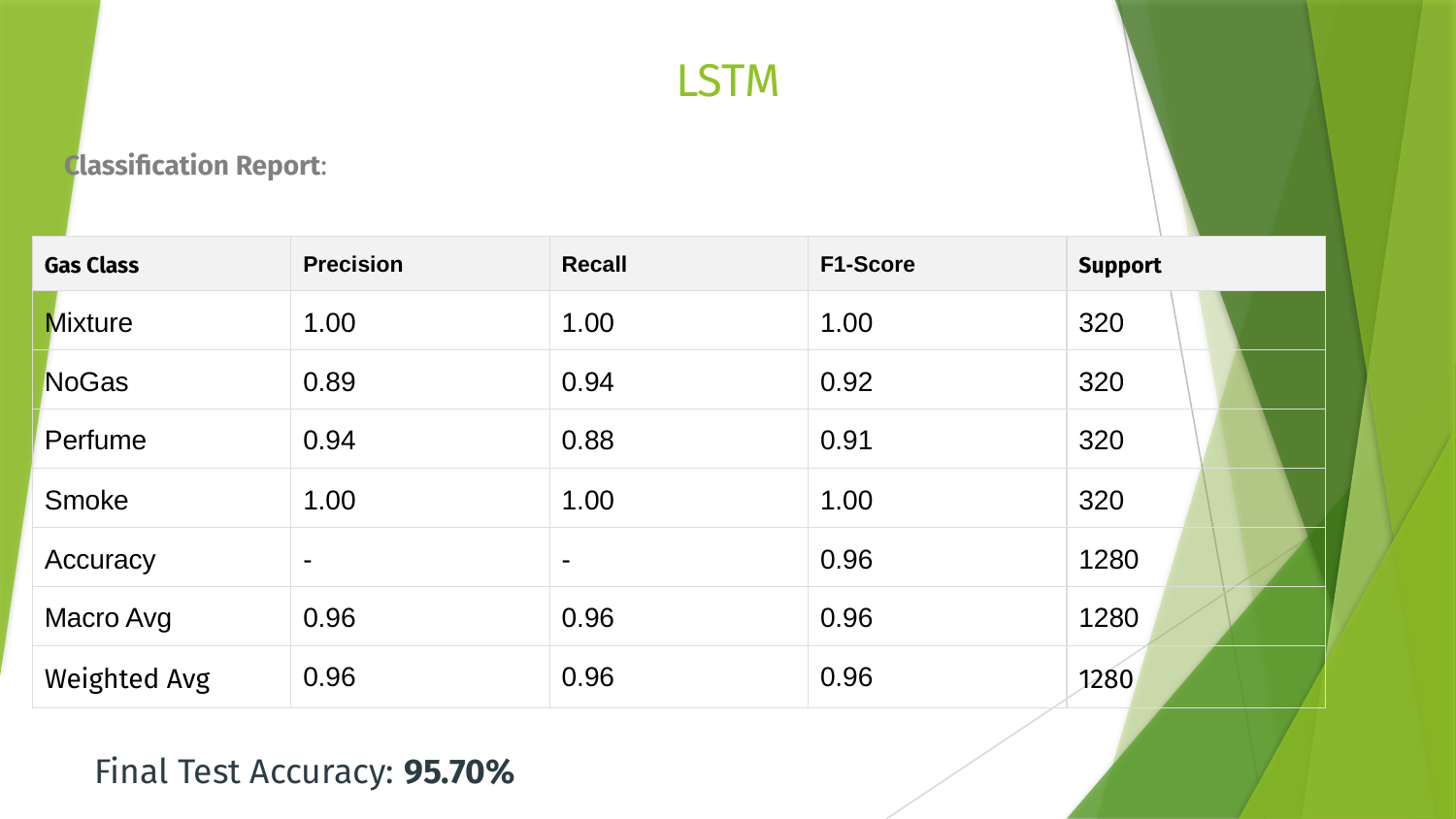

# LSTM
Classification Report:

| Gas Class | Precision | Recall | F1-Score | Support |
| --- | --- | --- | --- | --- |
| Mixture | 1.00 | 1.00 | 1.00 | 320 |
| NoGas | 0.89 | 0.94 | 0.92 | 320 |
| Perfume | 0.94 | 0.88 | 0.91 | 320 |
| Smoke | 1.00 | 1.00 | 1.00 | 320 |
| Accuracy | - | - | 0.96 | 1280 |
| Macro Avg | 0.96 | 0.96 | 0.96 | 1280 |
| Weighted Avg | 0.96 | 0.96 | 0.96 | 1280 |
   Final Test Accuracy: 95.70%